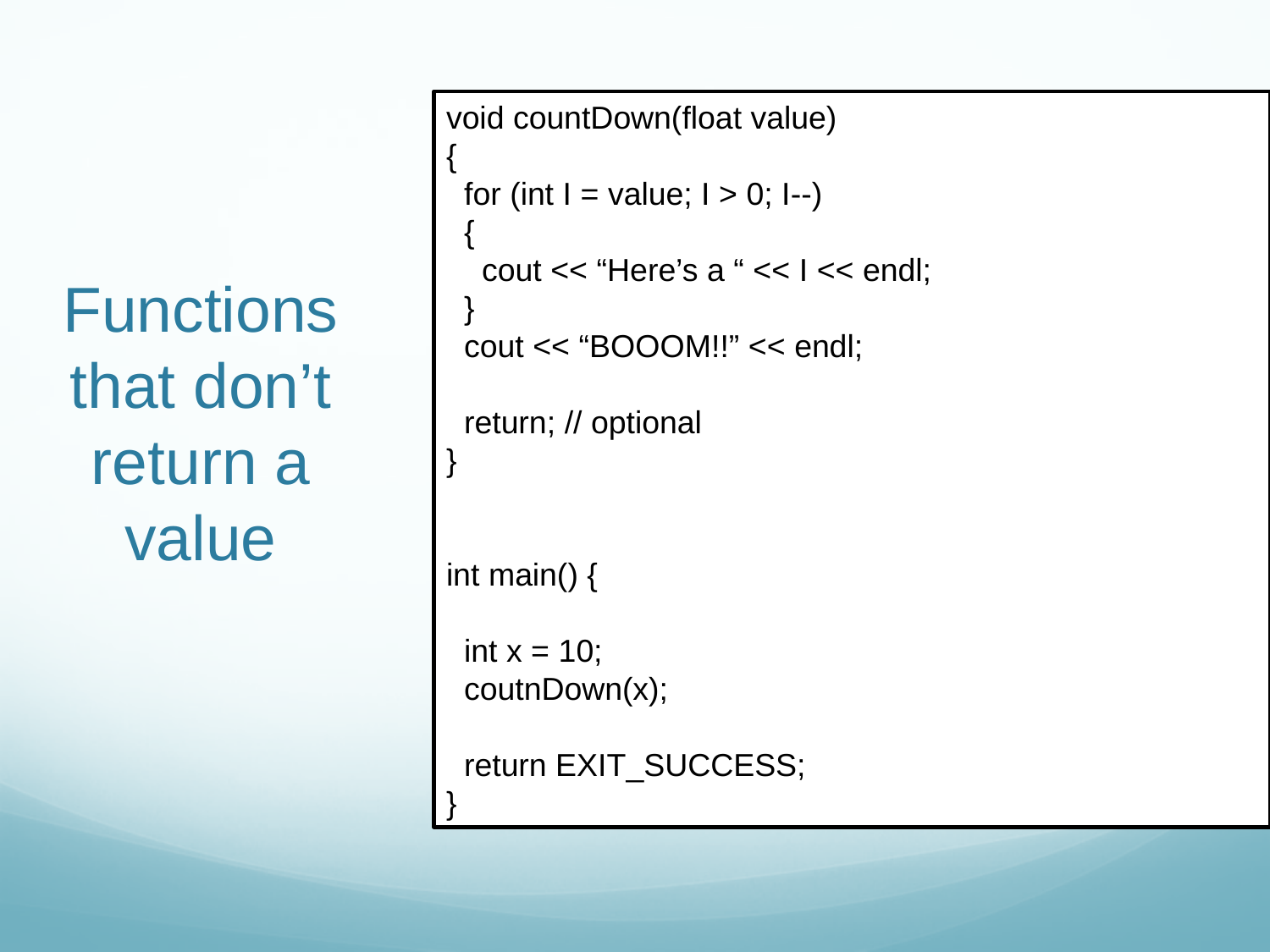

void countDown(float value)
{
  for (int I = value; I > 0; I--)
  {
    cout << “Here’s a “ << I << endl;
  }
  cout << “BOOOM!!” << endl;

  return; // optional
}

int main() {

  int x = 10;
  coutnDown(x);

  return EXIT_SUCCESS;
}
# Functions that don’t return a value